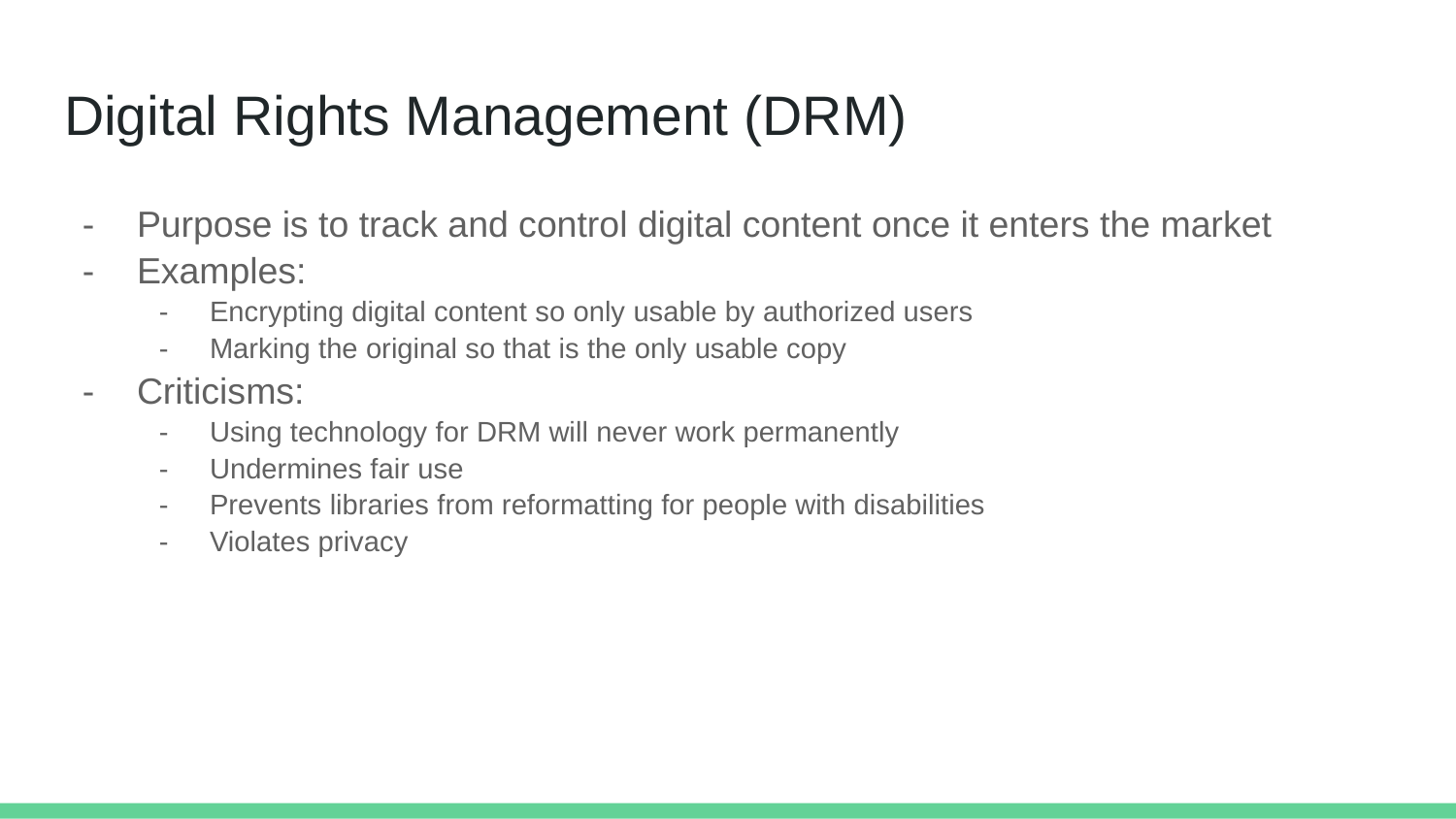

# Digital Rights Management (DRM)

Purpose is to track and control digital content once it enters the market
Examples:
Encrypting digital content so only usable by authorized users
Marking the original so that is the only usable copy
Criticisms:
Using technology for DRM will never work permanently
Undermines fair use
Prevents libraries from reformatting for people with disabilities
Violates privacy